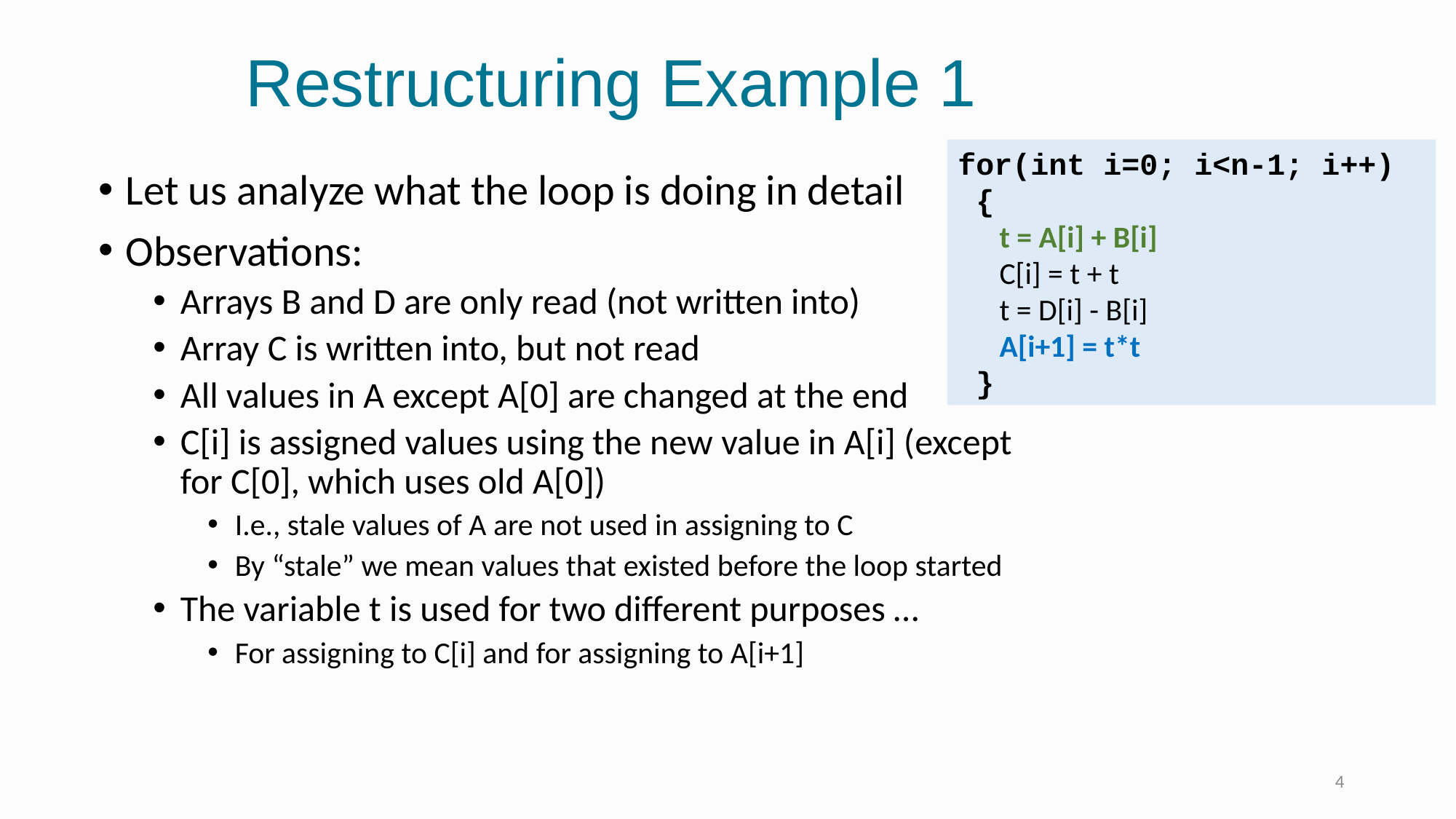

# Restructuring Example 1
for(int i=0; i<n-1; i++)
 {
      t = A[i] + B[i]
      C[i] = t + t
      t = D[i] - B[i]
      A[i+1] = t*t
 }
Let us analyze what the loop is doing in detail
Observations:
Arrays B and D are only read (not written into)
Array C is written into, but not read
All values in A except A[0] are changed at the end
C[i] is assigned values using the new value in A[i] (except for C[0], which uses old A[0])
I.e., stale values of A are not used in assigning to C
By “stale” we mean values that existed before the loop started
The variable t is used for two different purposes …
For assigning to C[i] and for assigning to A[i+1]

4